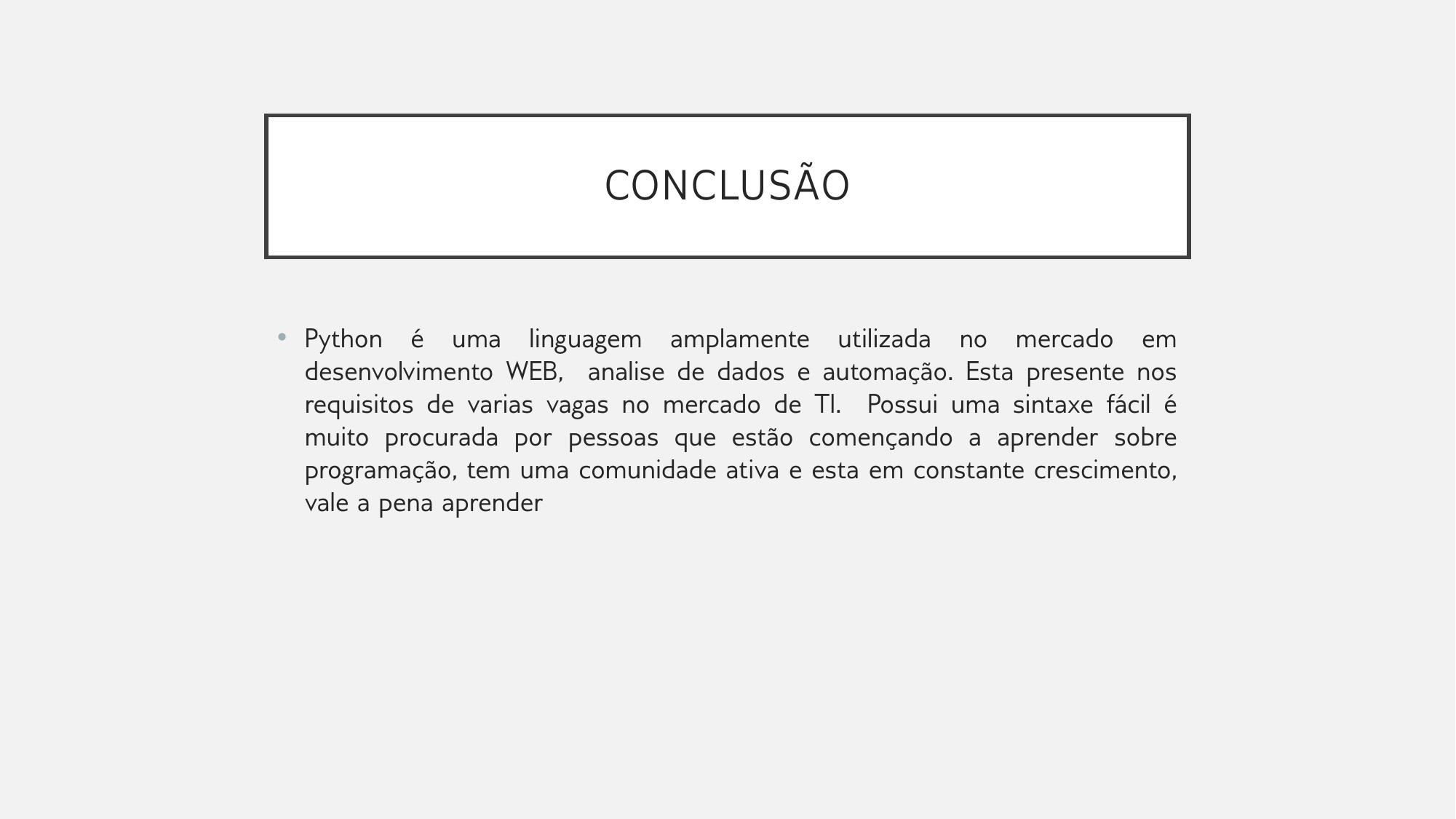

# Conclusão
Python é uma linguagem amplamente utilizada no mercado em desenvolvimento WEB,  analise de dados e automação. Esta presente nos requisitos de varias vagas no mercado de TI.  Possui uma sintaxe fácil é muito procurada por pessoas que estão començando a aprender sobre programação, tem uma comunidade ativa e esta em constante crescimento, vale a pena aprender